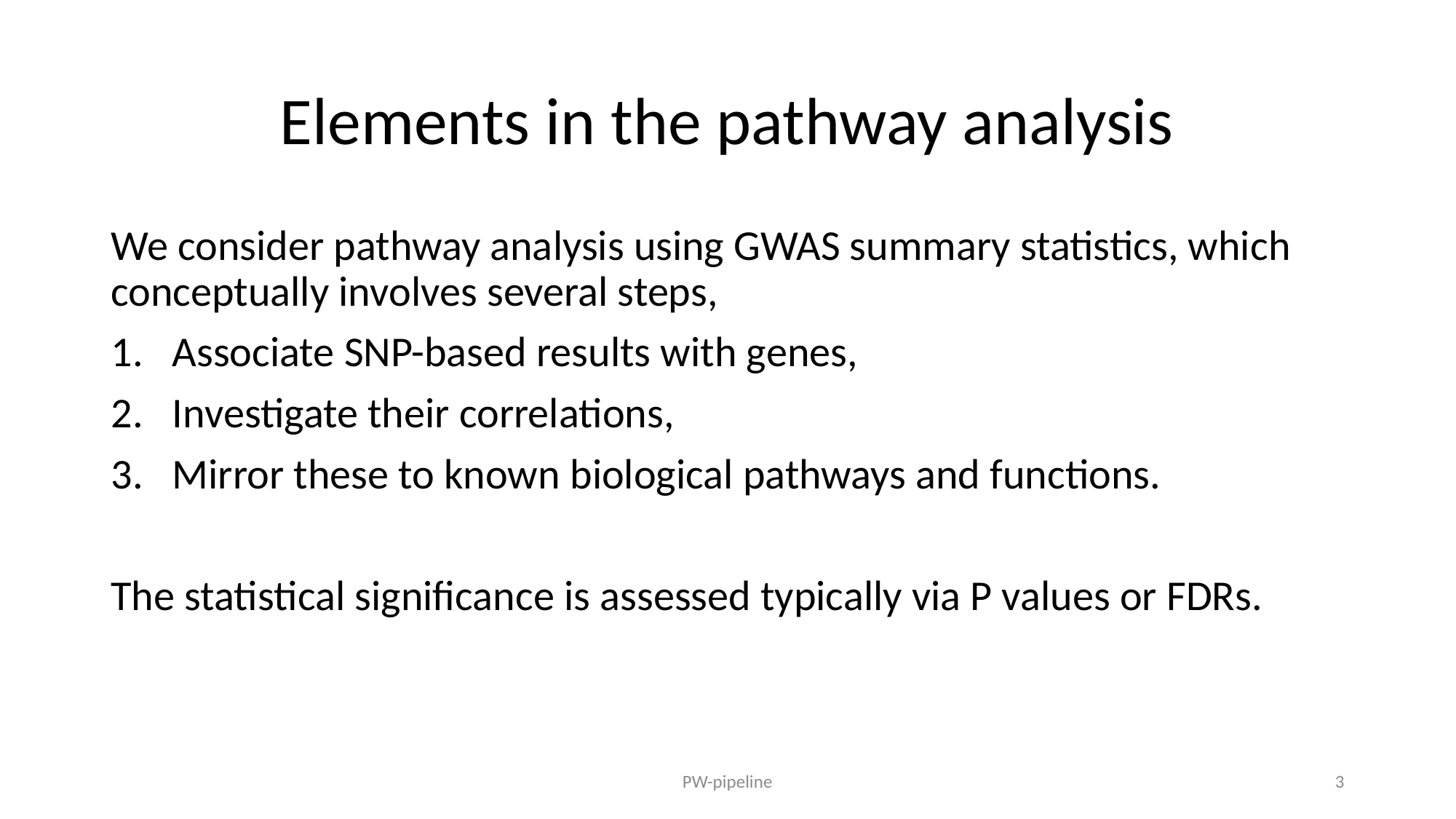

# Elements in the pathway analysis
We consider pathway analysis using GWAS summary statistics, which conceptually involves several steps,
Associate SNP-based results with genes,
Investigate their correlations,
Mirror these to known biological pathways and functions.

The statistical significance is assessed typically via P values or FDRs.
PW-pipeline
3